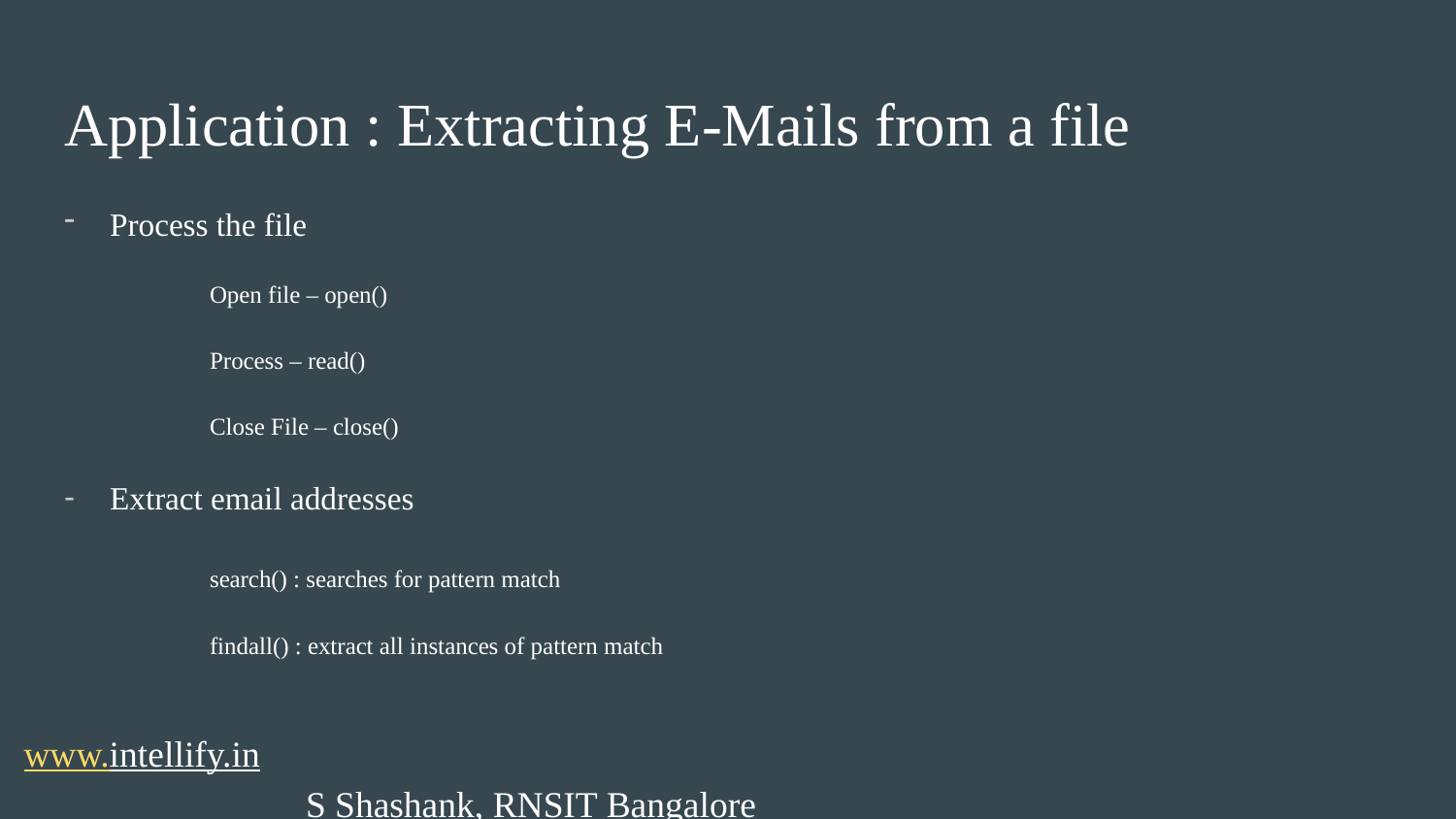

Application : Extracting E-Mails from a file
4
Process the file
	Open file – open()
	Process – read()
	Close File – close()
Extract email addresses
	search() : searches for pattern match
	findall() : extract all instances of pattern match

4
22
25
15
 www.intellify.in							   			S Shashank, RNSIT Bangalore